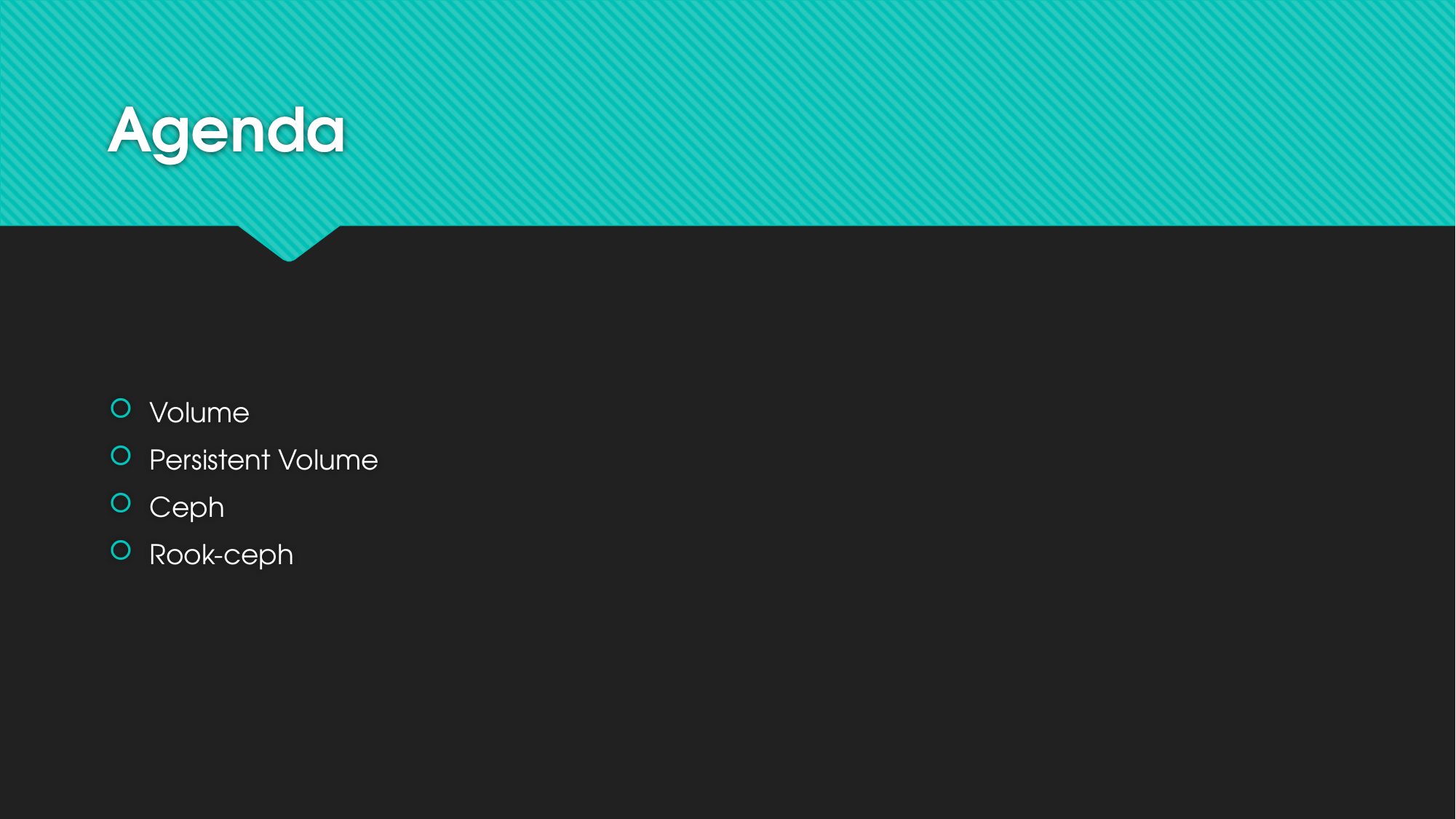

# Agenda
Volume
Persistent Volume
Ceph
Rook-ceph